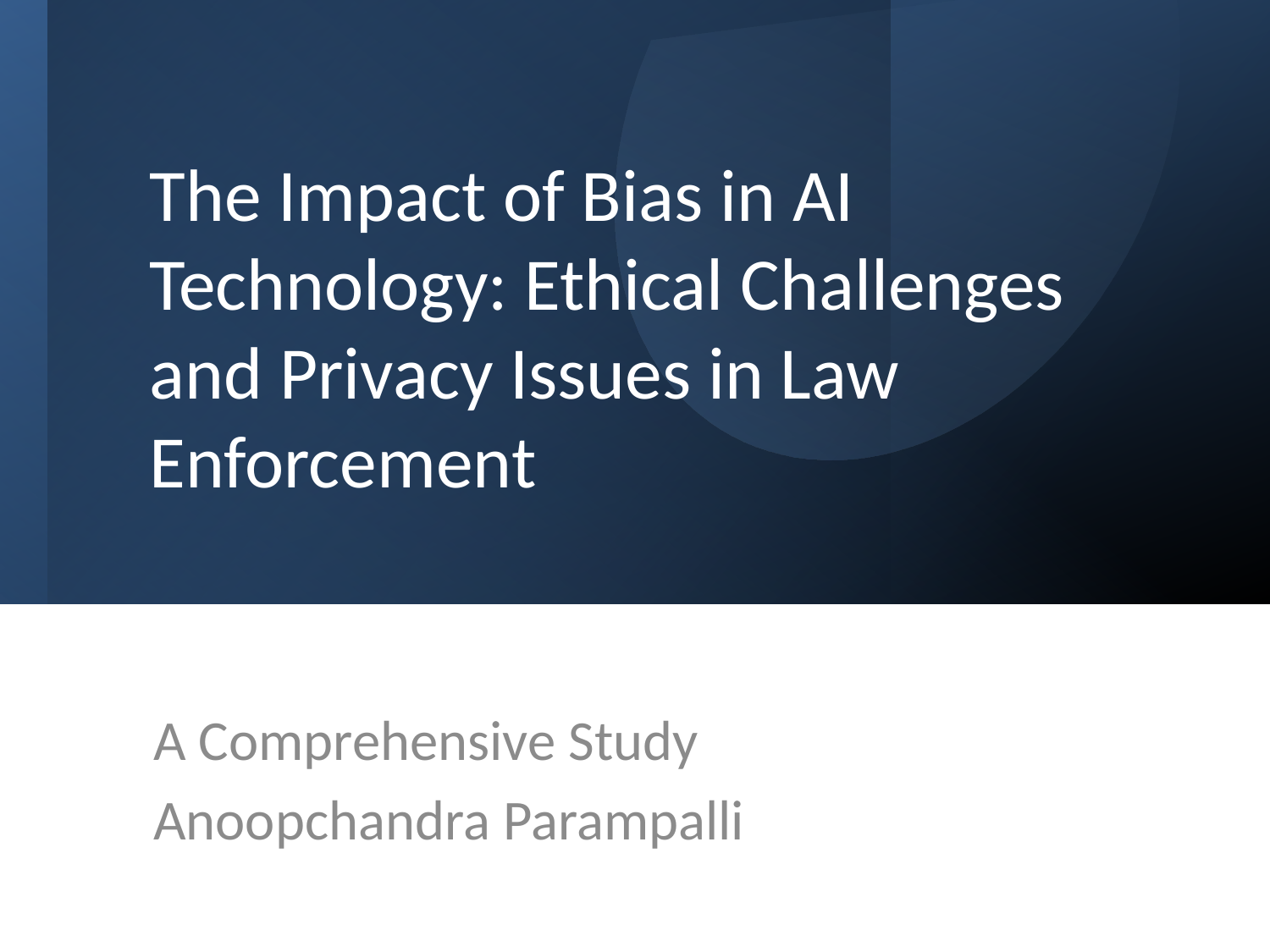

# The Impact of Bias in AI Technology: Ethical Challenges and Privacy Issues in Law Enforcement
A Comprehensive Study
Anoopchandra Parampalli